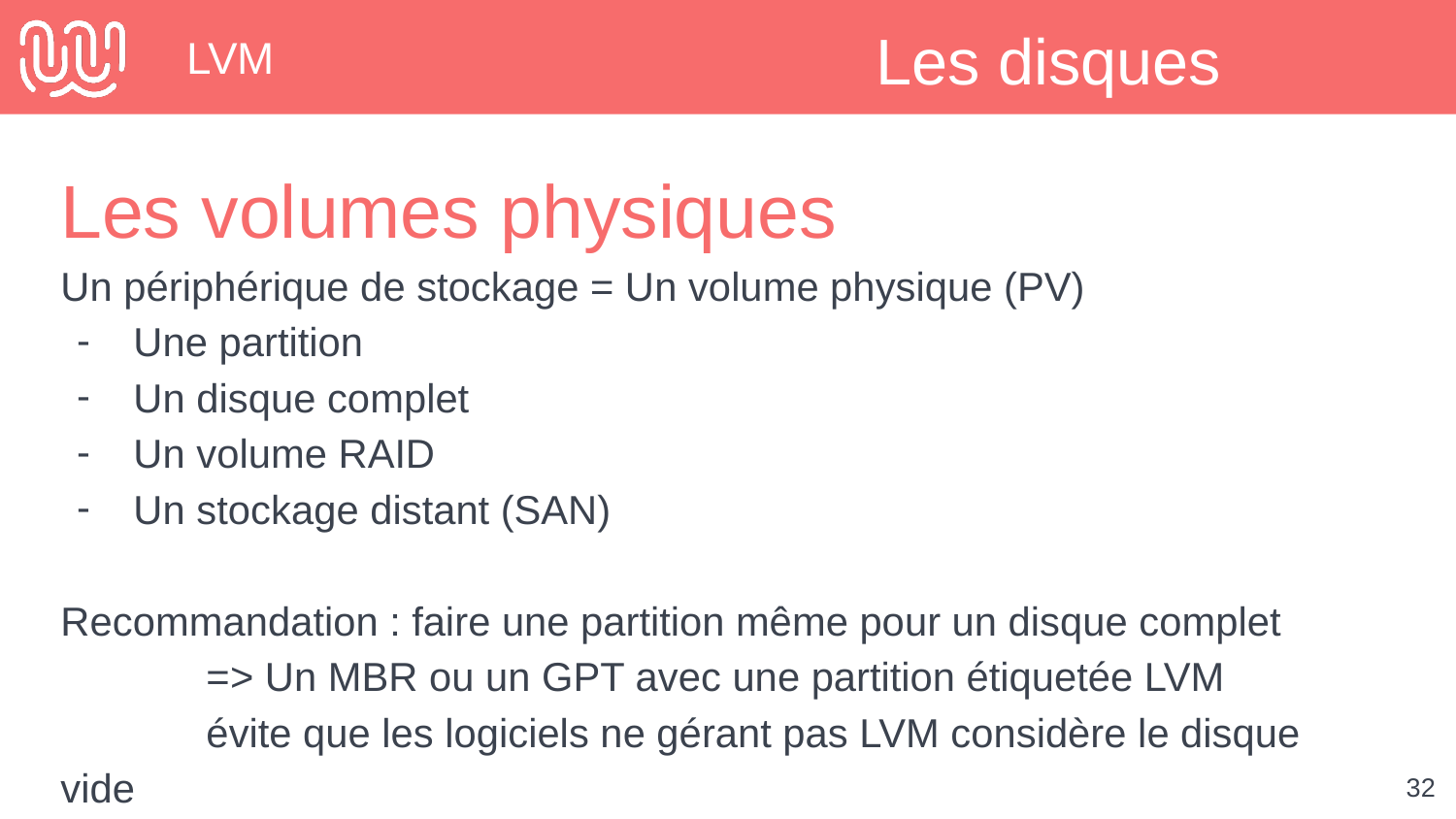

# LVM
Les disques
Les volumes physiques
Un périphérique de stockage = Un volume physique (PV)
Une partition
Un disque complet
Un volume RAID
Un stockage distant (SAN)

Recommandation : faire une partition même pour un disque complet
	=> Un MBR ou un GPT avec une partition étiquetée LVM
	évite que les logiciels ne gérant pas LVM considère le disque vide
32